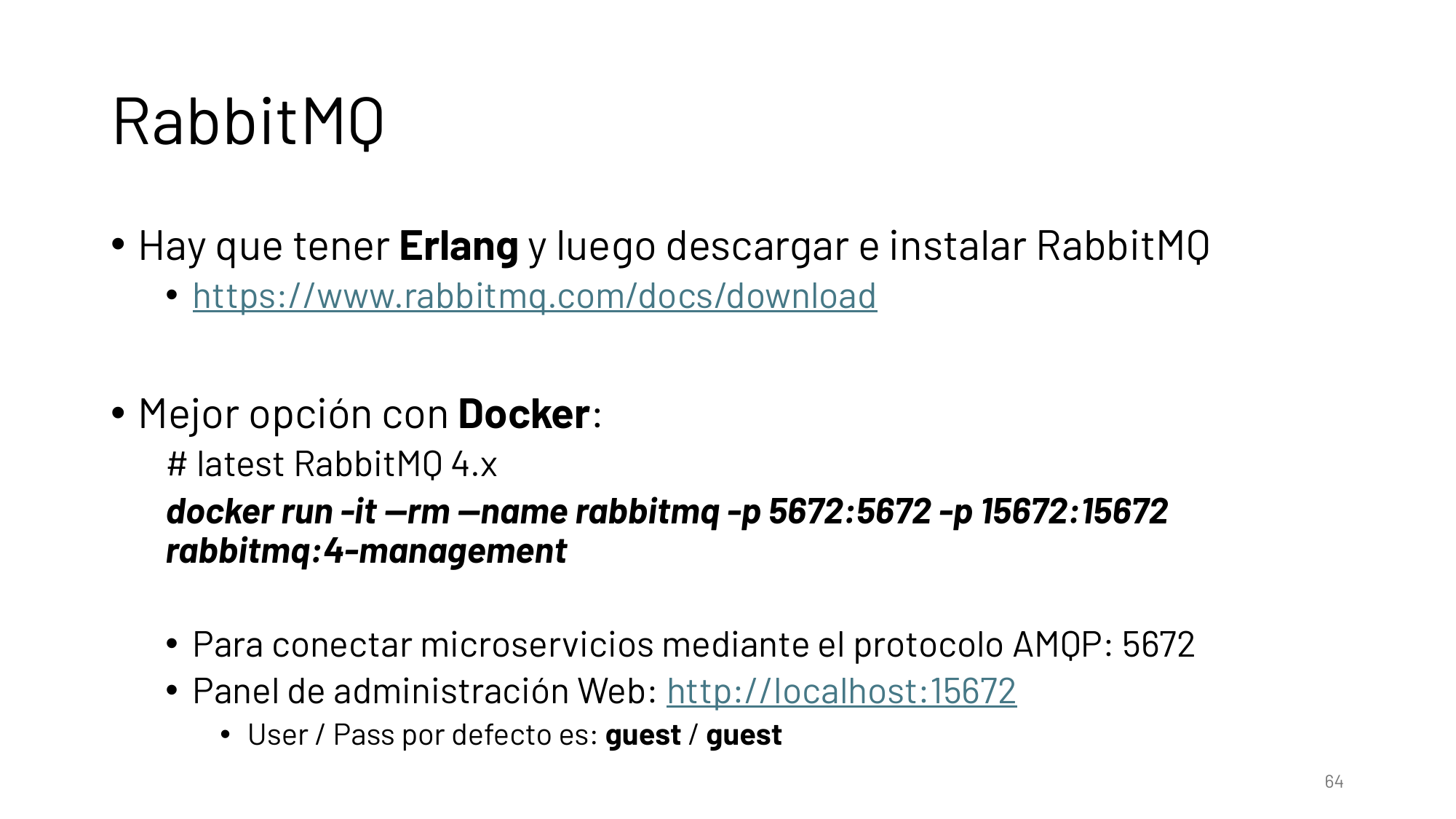

# RabbitMQ
Hay que tener Erlang y luego descargar e instalar RabbitMQ
https://www.rabbitmq.com/docs/download

Mejor opción con Docker:
# latest RabbitMQ 4.x
docker run -it --rm --name rabbitmq -p 5672:5672 -p 15672:15672 rabbitmq:4-management

Para conectar microservicios mediante el protocolo AMQP: 5672
Panel de administración Web: http://localhost:15672
User / Pass por defecto es: guest / guest

64